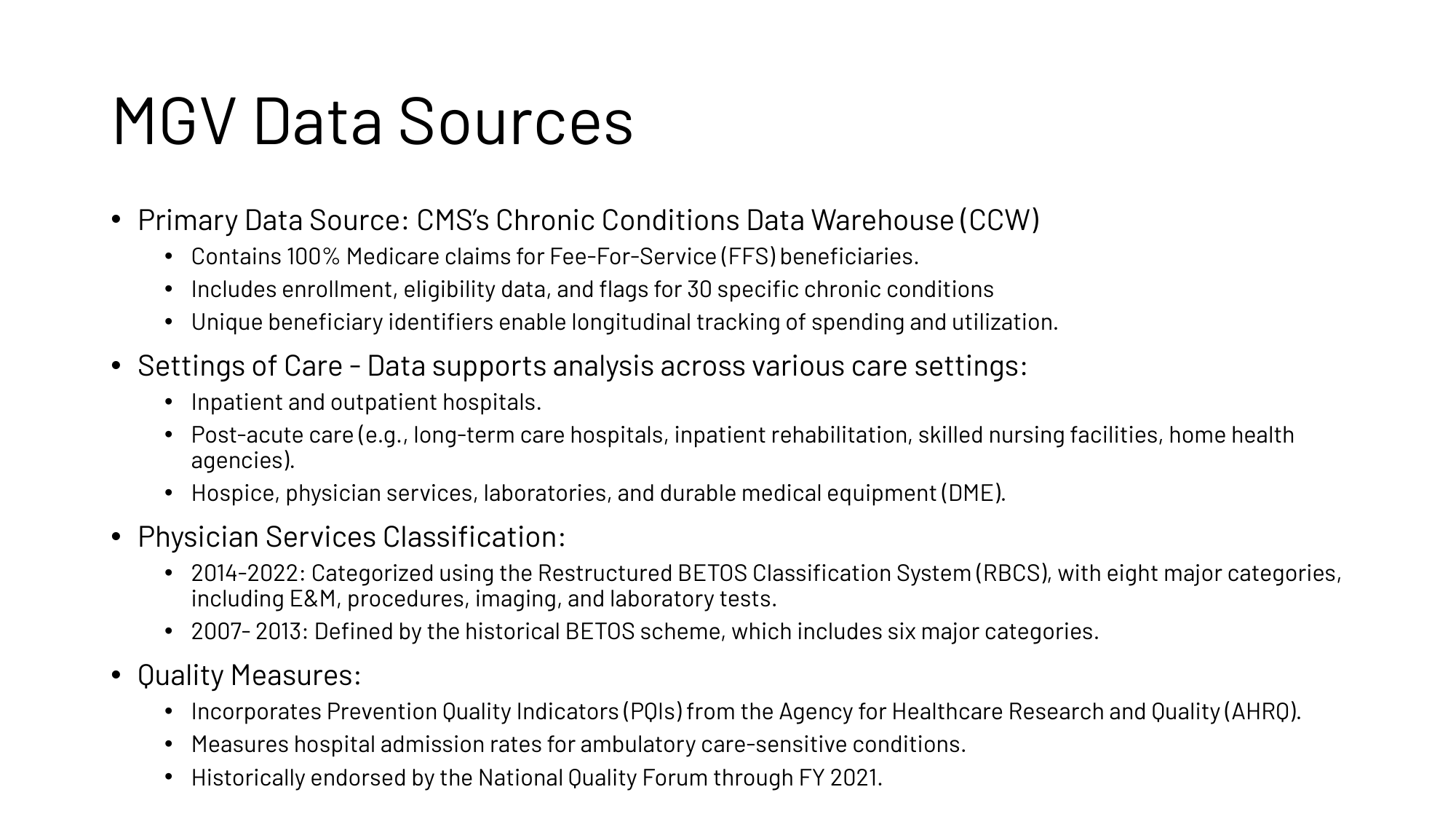

# MGV Data Sources
Primary Data Source: CMS’s Chronic Conditions Data Warehouse (CCW)
Contains 100% Medicare claims for Fee-For-Service (FFS) beneficiaries.
Includes enrollment, eligibility data, and flags for 30 specific chronic conditions
Unique beneficiary identifiers enable longitudinal tracking of spending and utilization.
Settings of Care - Data supports analysis across various care settings:
Inpatient and outpatient hospitals.
Post-acute care (e.g., long-term care hospitals, inpatient rehabilitation, skilled nursing facilities, home health agencies).
Hospice, physician services, laboratories, and durable medical equipment (DME).
Physician Services Classification:
2014-2022: Categorized using the Restructured BETOS Classification System (RBCS), with eight major categories, including E&M, procedures, imaging, and laboratory tests.
2007- 2013: Defined by the historical BETOS scheme, which includes six major categories.
Quality Measures:
Incorporates Prevention Quality Indicators (PQIs) from the Agency for Healthcare Research and Quality (AHRQ).
Measures hospital admission rates for ambulatory care-sensitive conditions.
Historically endorsed by the National Quality Forum through FY 2021.